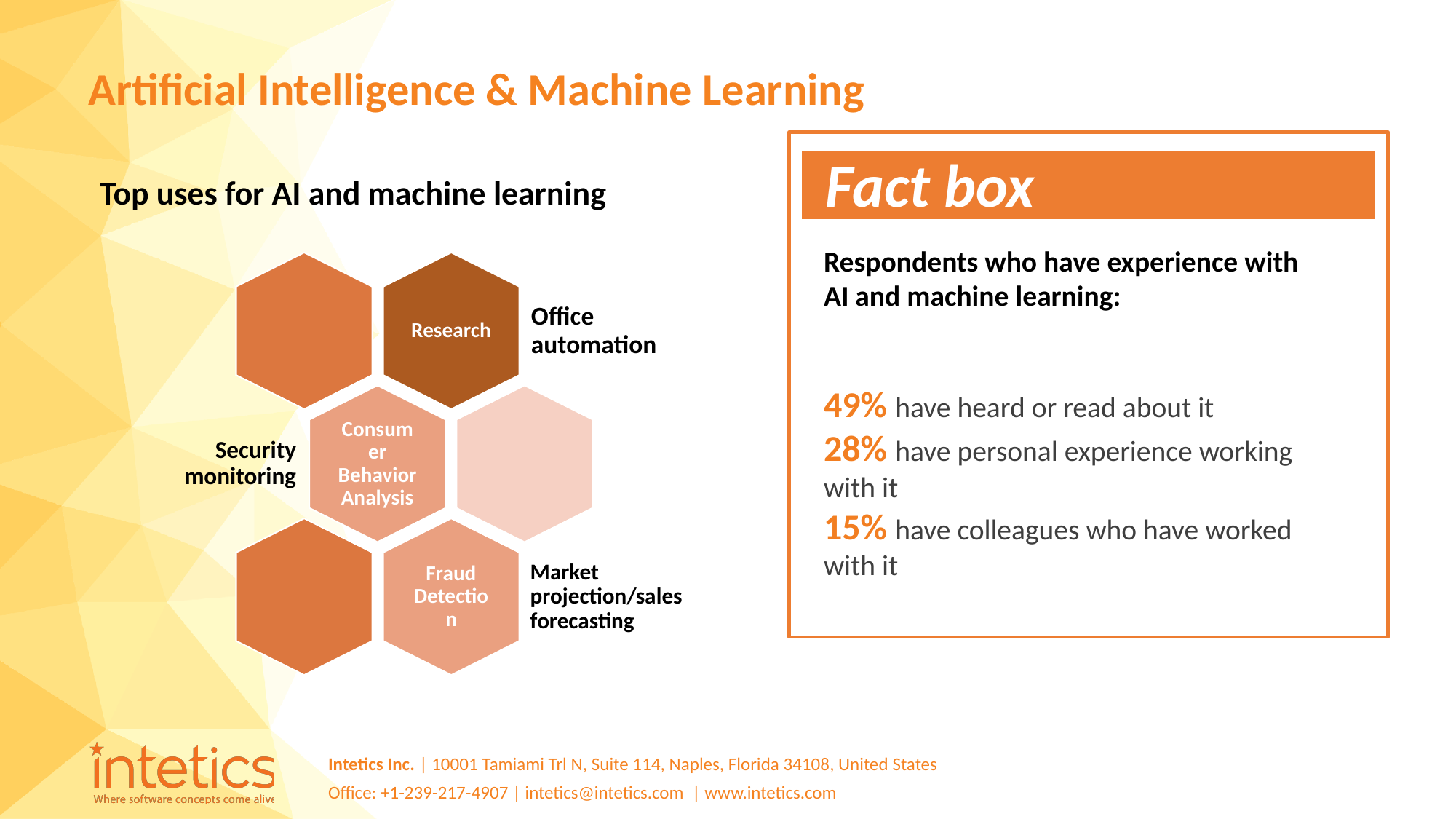

# Artificial Intelligence & Machine Learning

 Fact box
Top uses for AI and machine learning
Respondents who have experience with AI and machine learning:

49% have heard or read about it
28% have personal experience working with it
15% have colleagues who have worked with it

Research

Office automation

Consumer Behavior Analysis

Security monitoring

Fraud Detection

Market projection/sales forecasting